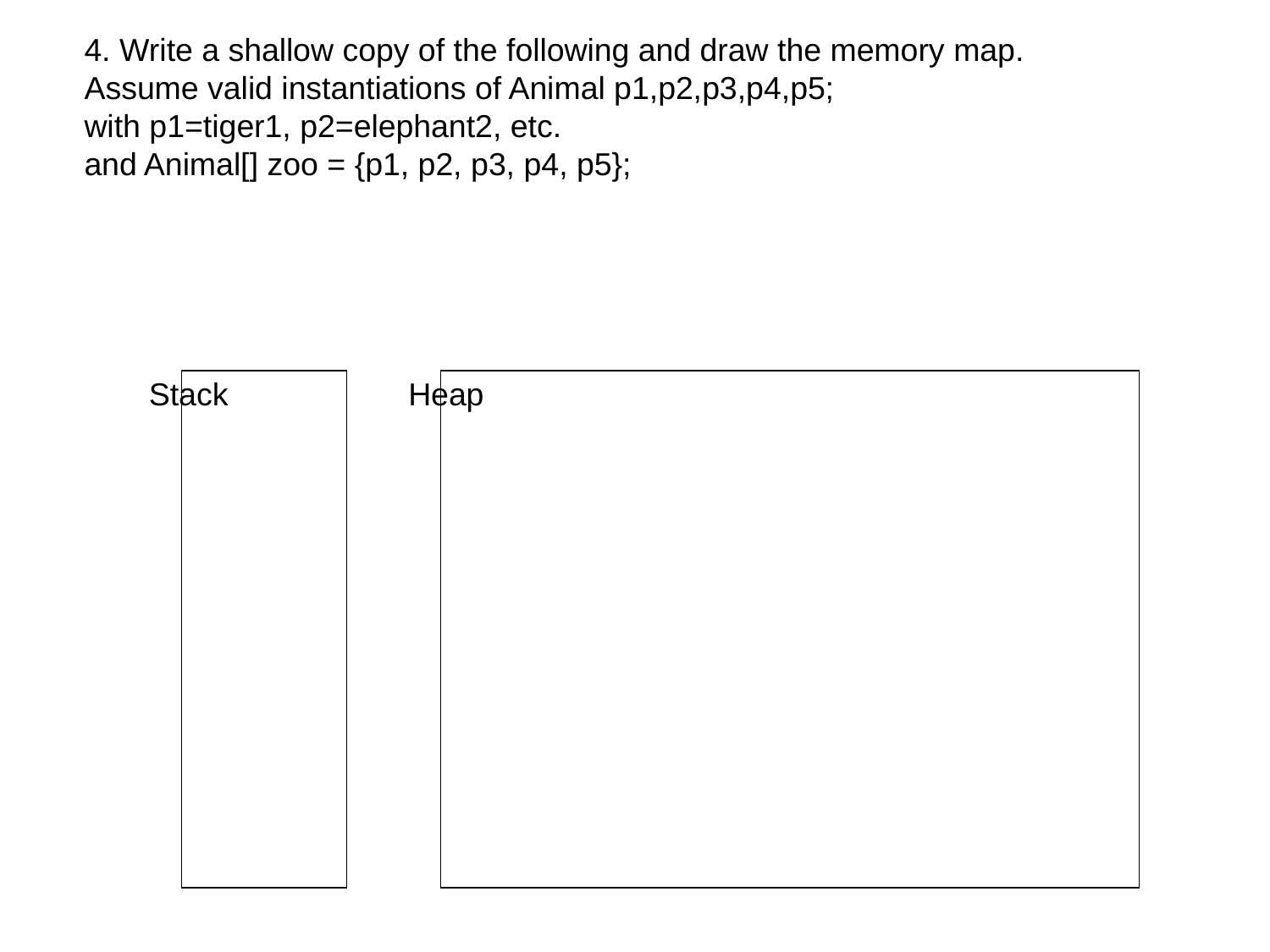

4. Write a shallow copy of the following and draw the memory map.  Assume valid instantiations of Animal p1,p2,p3,p4,p5;                       with p1=tiger1, p2=elephant2, etc.
and Animal[] zoo = {p1, p2, p3, p4, p5};

Heap
Stack